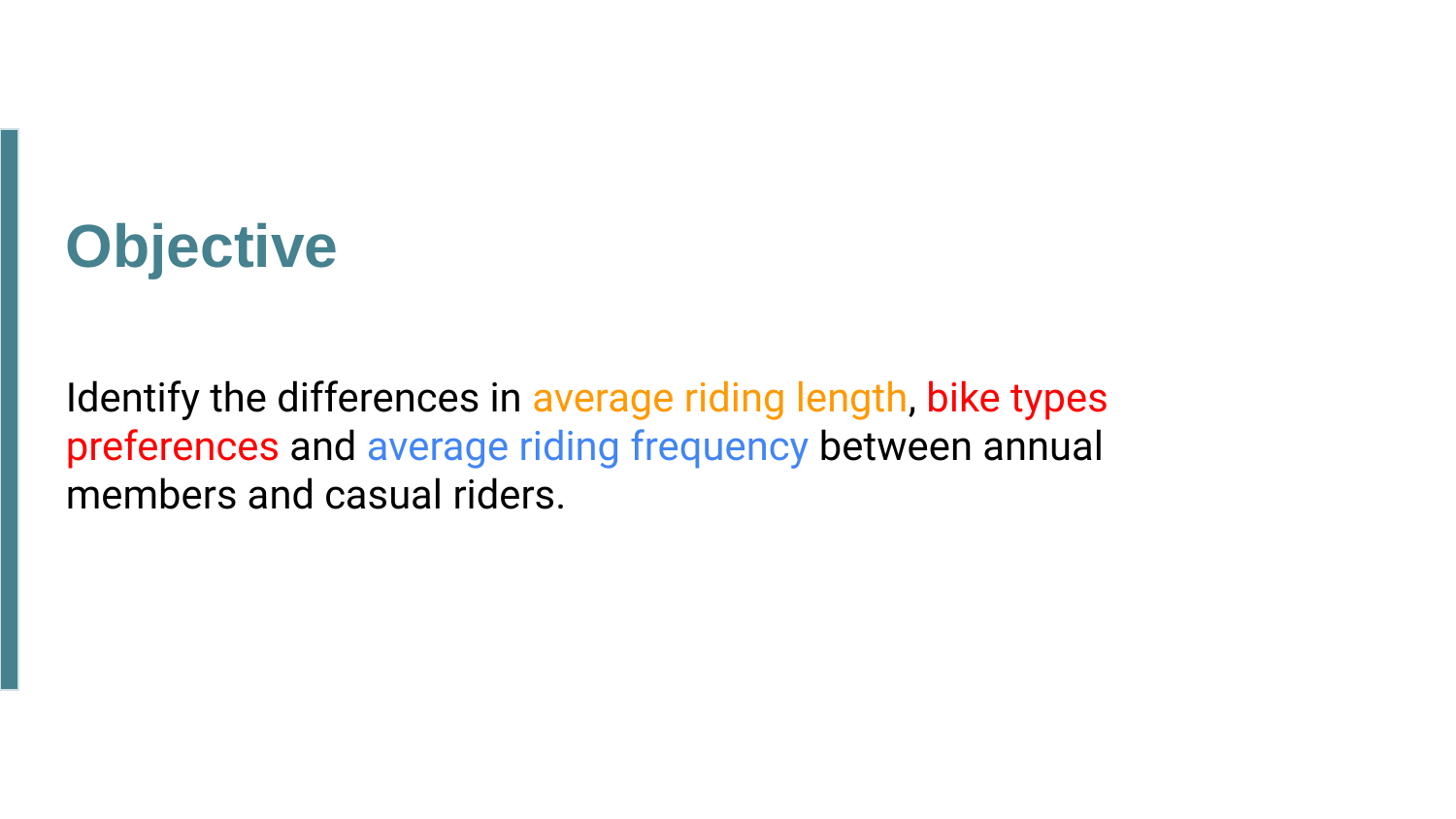

First point

Objective
Identify the differences in average riding length, bike types preferences and average riding frequency between annual members and casual riders.